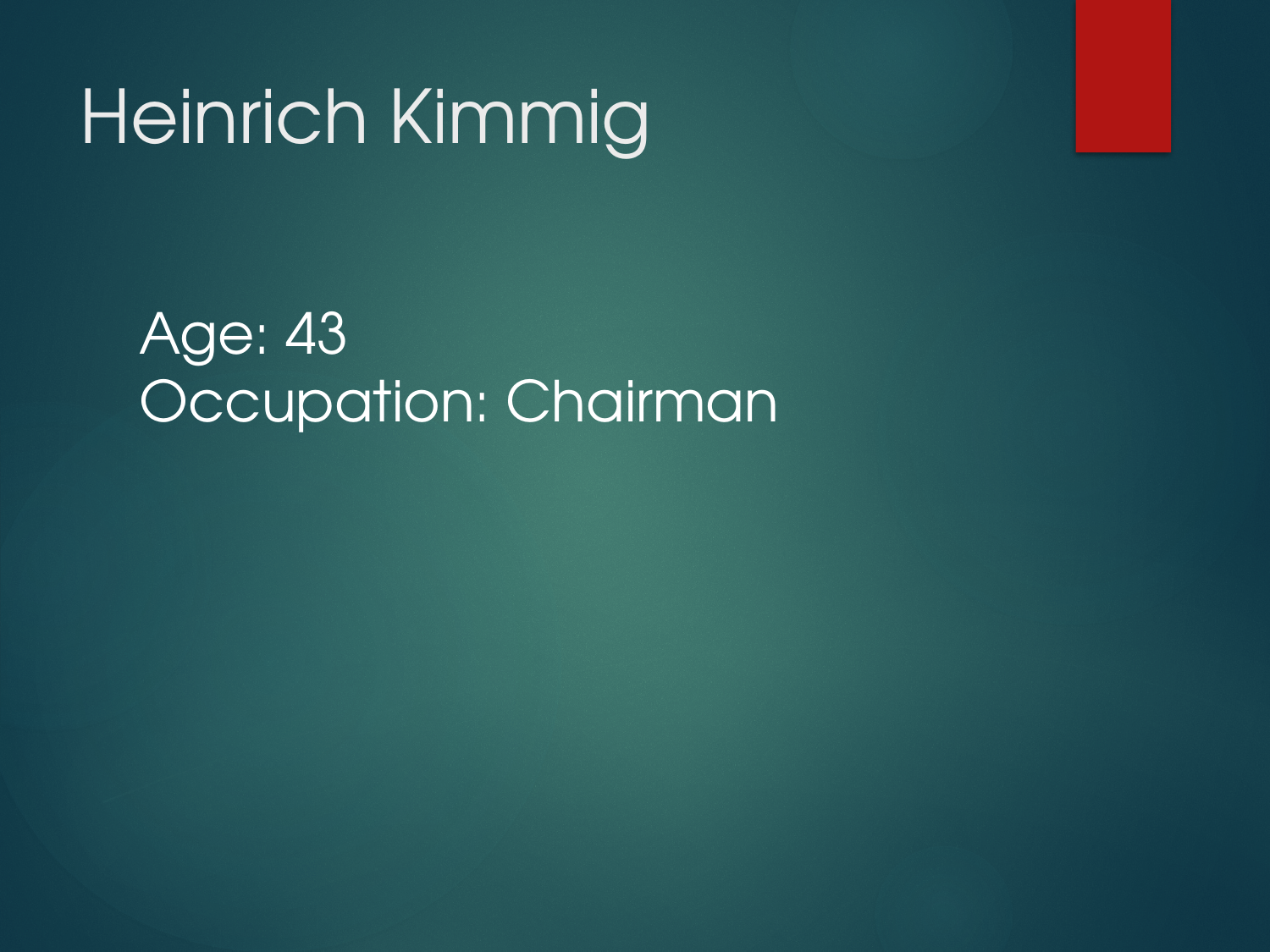

# Heinrich Kimmig

Age: 43
Occupation: Chairman